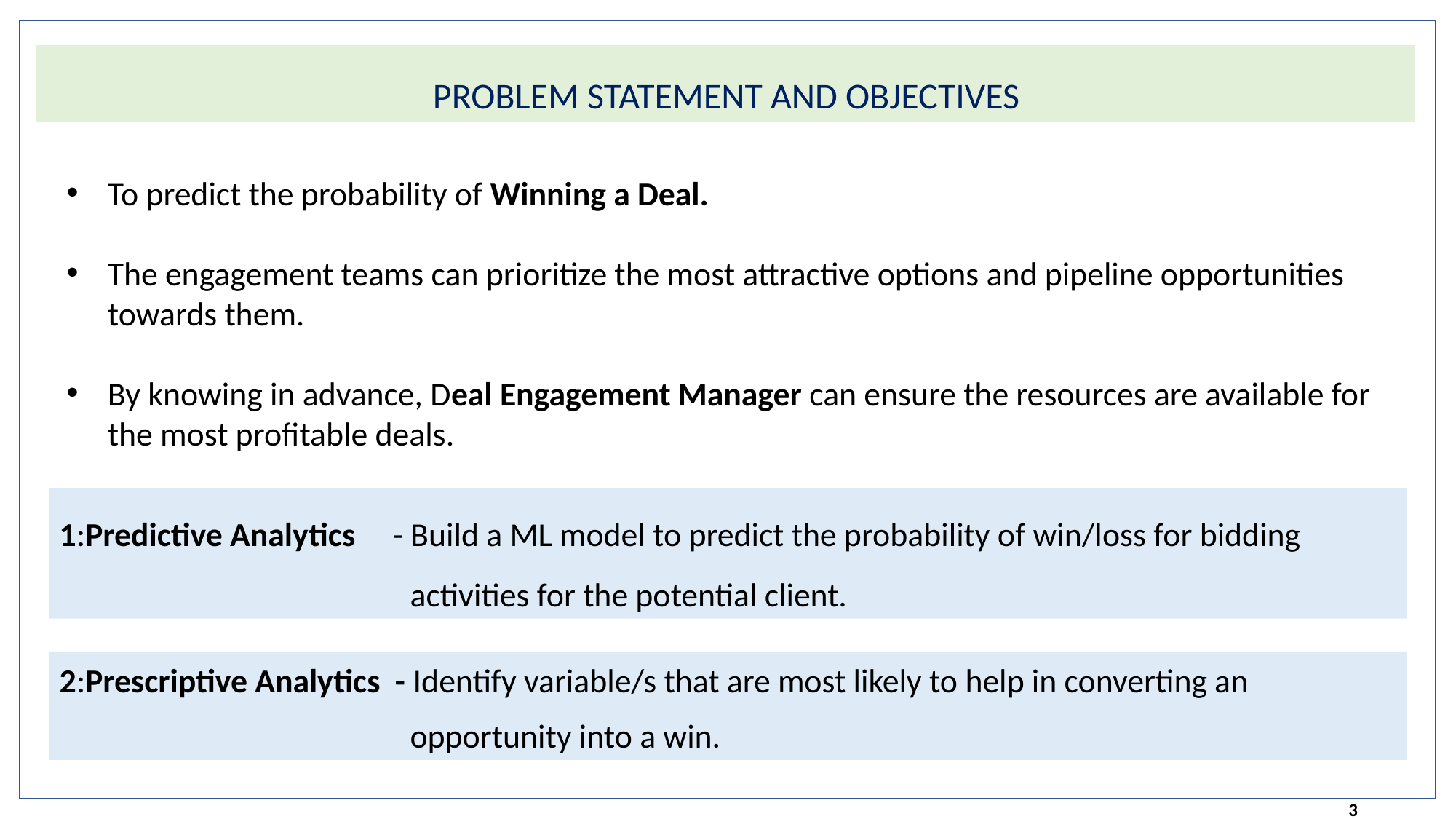

PROBLEM STATEMENT AND OBJECTIVES
To predict the probability of Winning a Deal.

The engagement teams can prioritize the most attractive options and pipeline opportunities towards them.

By knowing in advance, Deal Engagement Manager can ensure the resources are available for the most profitable deals.
1:Predictive Analytics     - Build a ML model to predict the probability of win/loss for bidding
                                               activities for the potential client.
2:Prescriptive Analytics  - Identify variable/s that are most likely to help in converting an
                                               opportunity into a win.
3